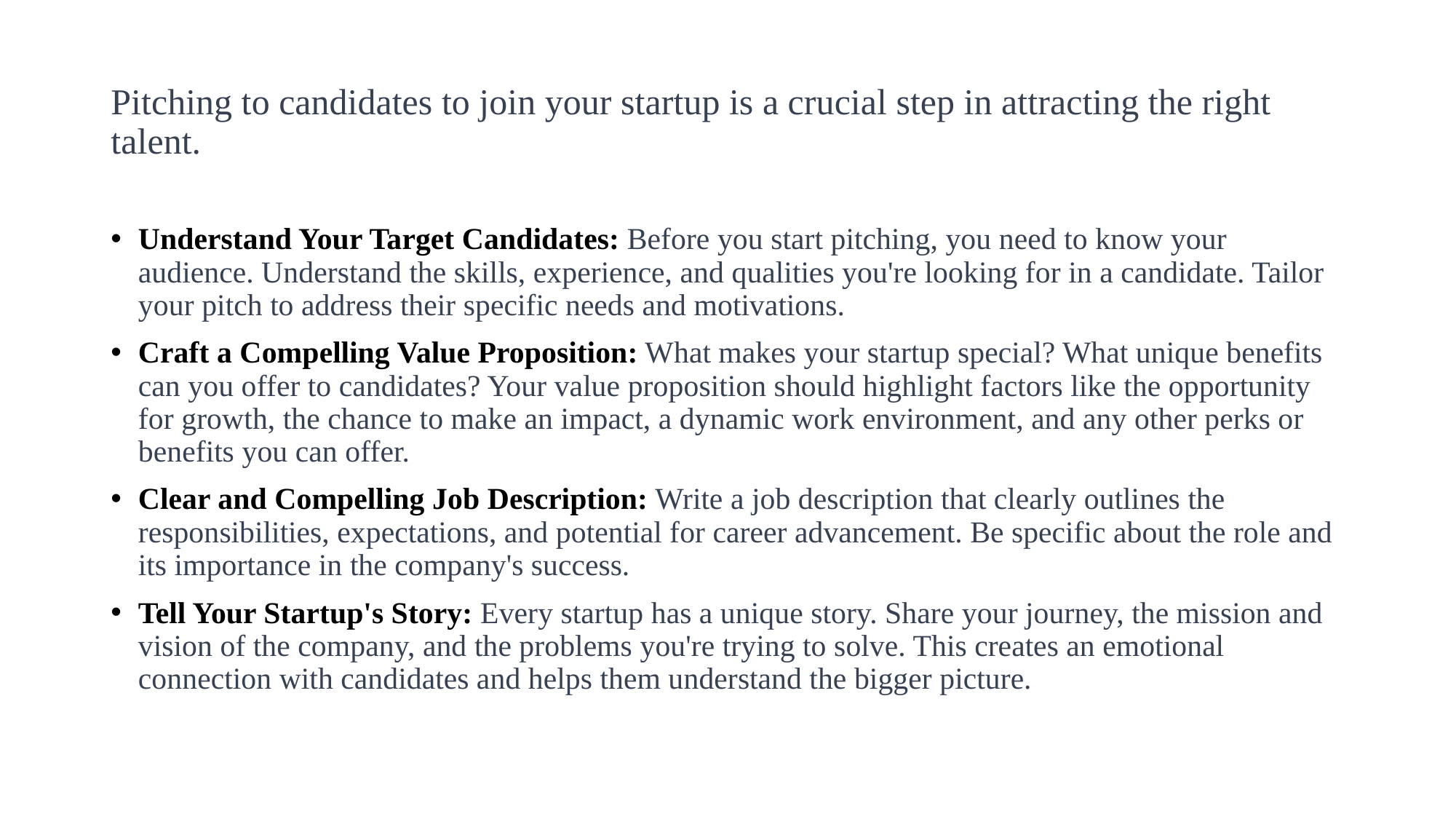

# Pitching to candidates to join your startup is a crucial step in attracting the right talent.
Understand Your Target Candidates: Before you start pitching, you need to know your audience. Understand the skills, experience, and qualities you're looking for in a candidate. Tailor your pitch to address their specific needs and motivations.
Craft a Compelling Value Proposition: What makes your startup special? What unique benefits can you offer to candidates? Your value proposition should highlight factors like the opportunity for growth, the chance to make an impact, a dynamic work environment, and any other perks or benefits you can offer.
Clear and Compelling Job Description: Write a job description that clearly outlines the responsibilities, expectations, and potential for career advancement. Be specific about the role and its importance in the company's success.
Tell Your Startup's Story: Every startup has a unique story. Share your journey, the mission and vision of the company, and the problems you're trying to solve. This creates an emotional connection with candidates and helps them understand the bigger picture.